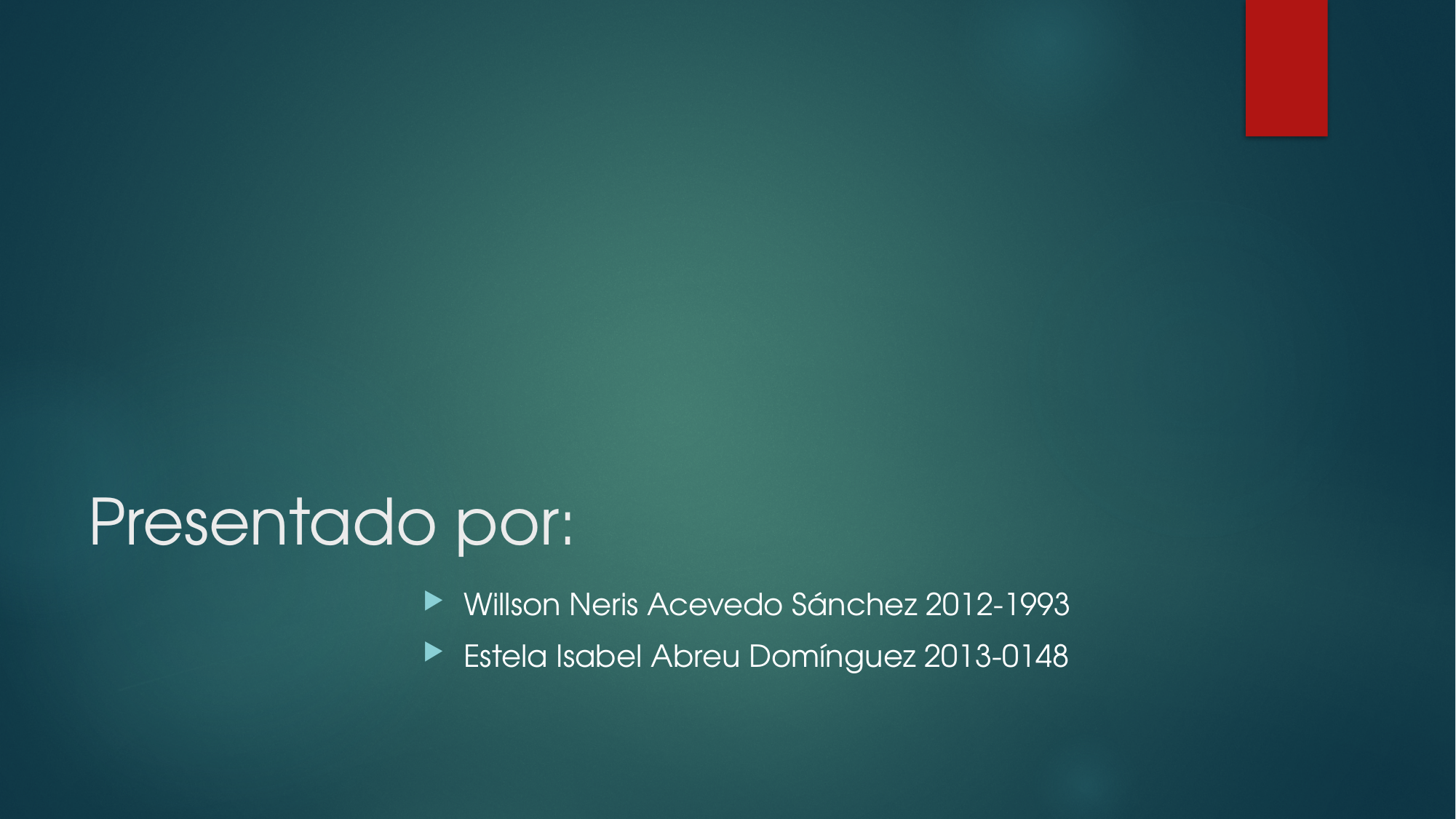

# Presentado por:
Willson Neris Acevedo Sánchez 2012-1993
Estela Isabel Abreu Domínguez 2013-0148